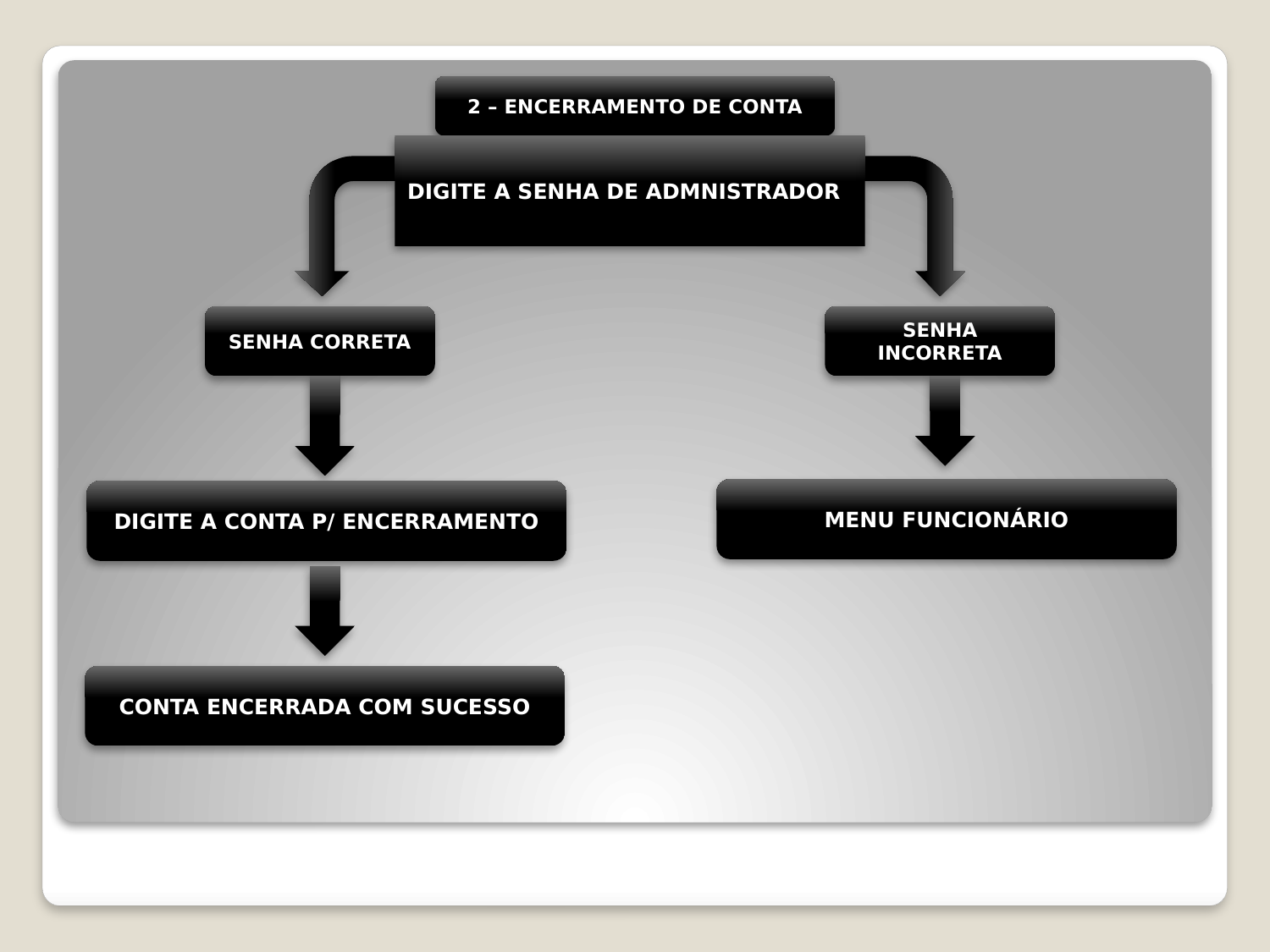

2 – ENCERRAMENTO DE CONTA
DIGITE A SENHA DE ADMNISTRADOR

SENHA CORRETA
SENHA INCORRETA

MENU FUNCIONÁRIO
DIGITE A CONTA P/ ENCERRAMENTO

CONTA ENCERRADA COM SUCESSO